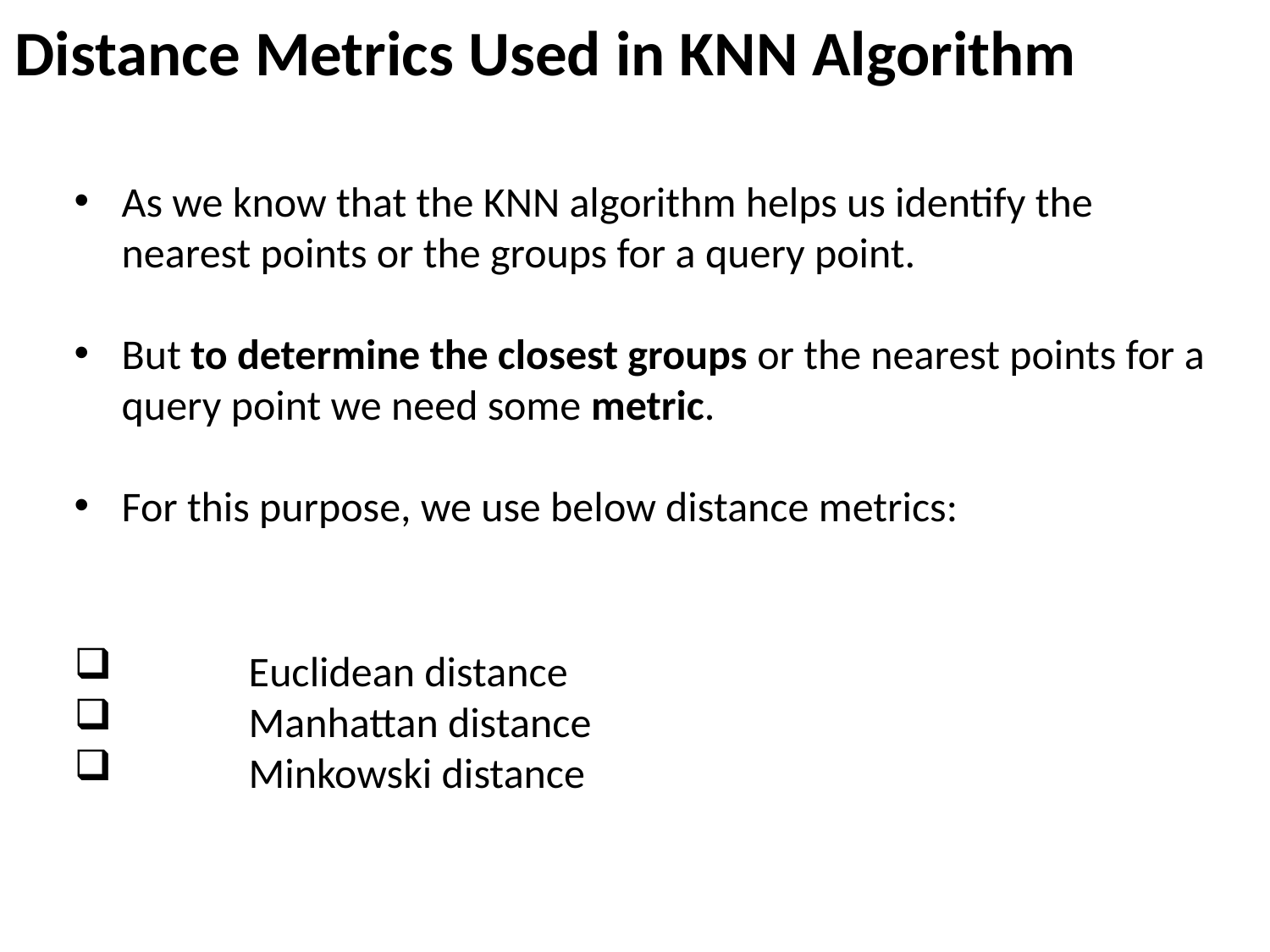

# Distance Metrics Used in KNN Algorithm
As we know that the KNN algorithm helps us identify the nearest points or the groups for a query point.

But to determine the closest groups or the nearest points for a query point we need some metric.

For this purpose, we use below distance metrics:

	Euclidean distance
	Manhattan distance
	Minkowski distance